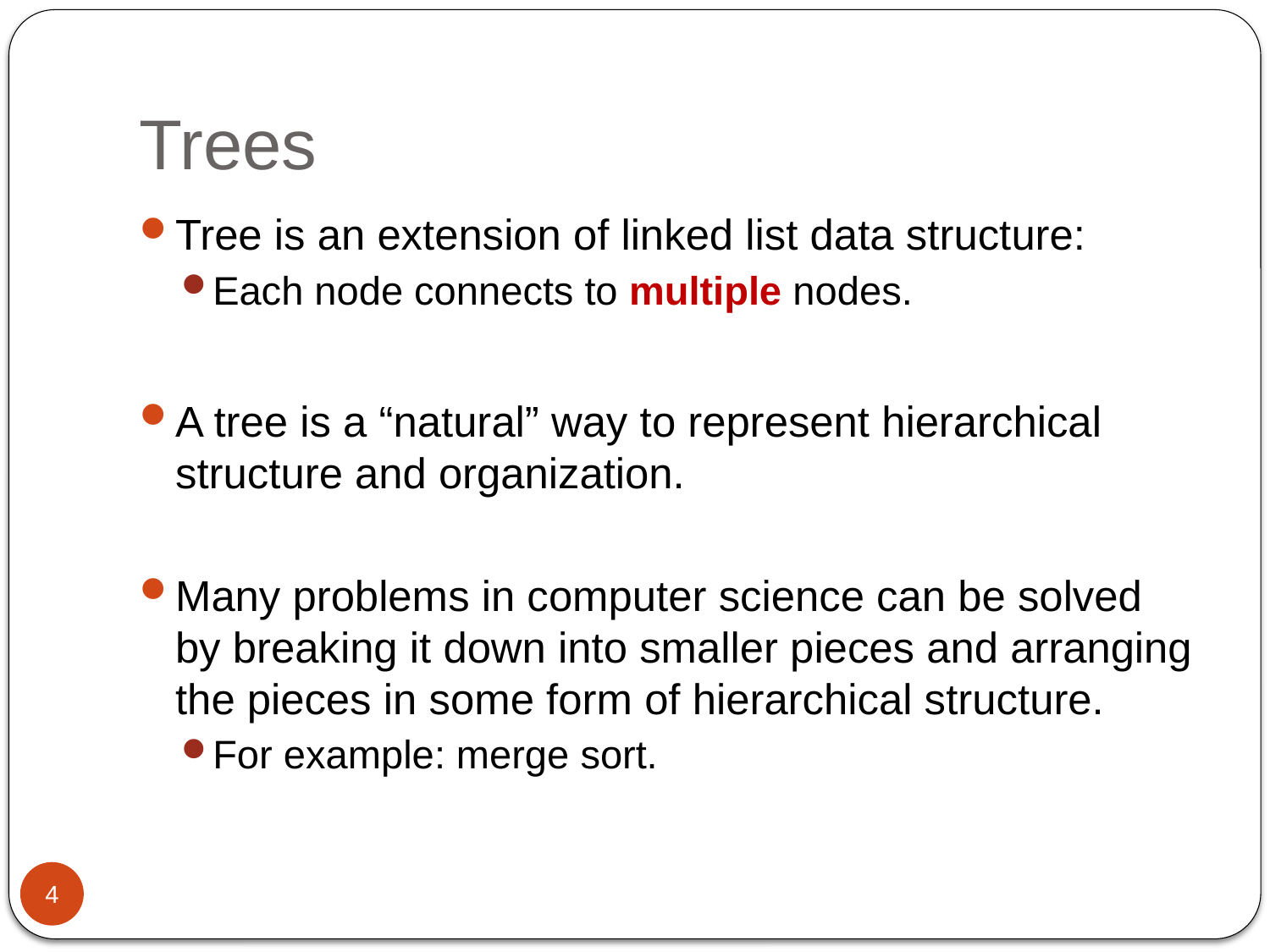

# Trees
Tree is an extension of linked list data structure:
Each node connects to multiple nodes.

A tree is a “natural” way to represent hierarchical structure and organization.

Many problems in computer science can be solved by breaking it down into smaller pieces and arranging the pieces in some form of hierarchical structure.
For example: merge sort.

4